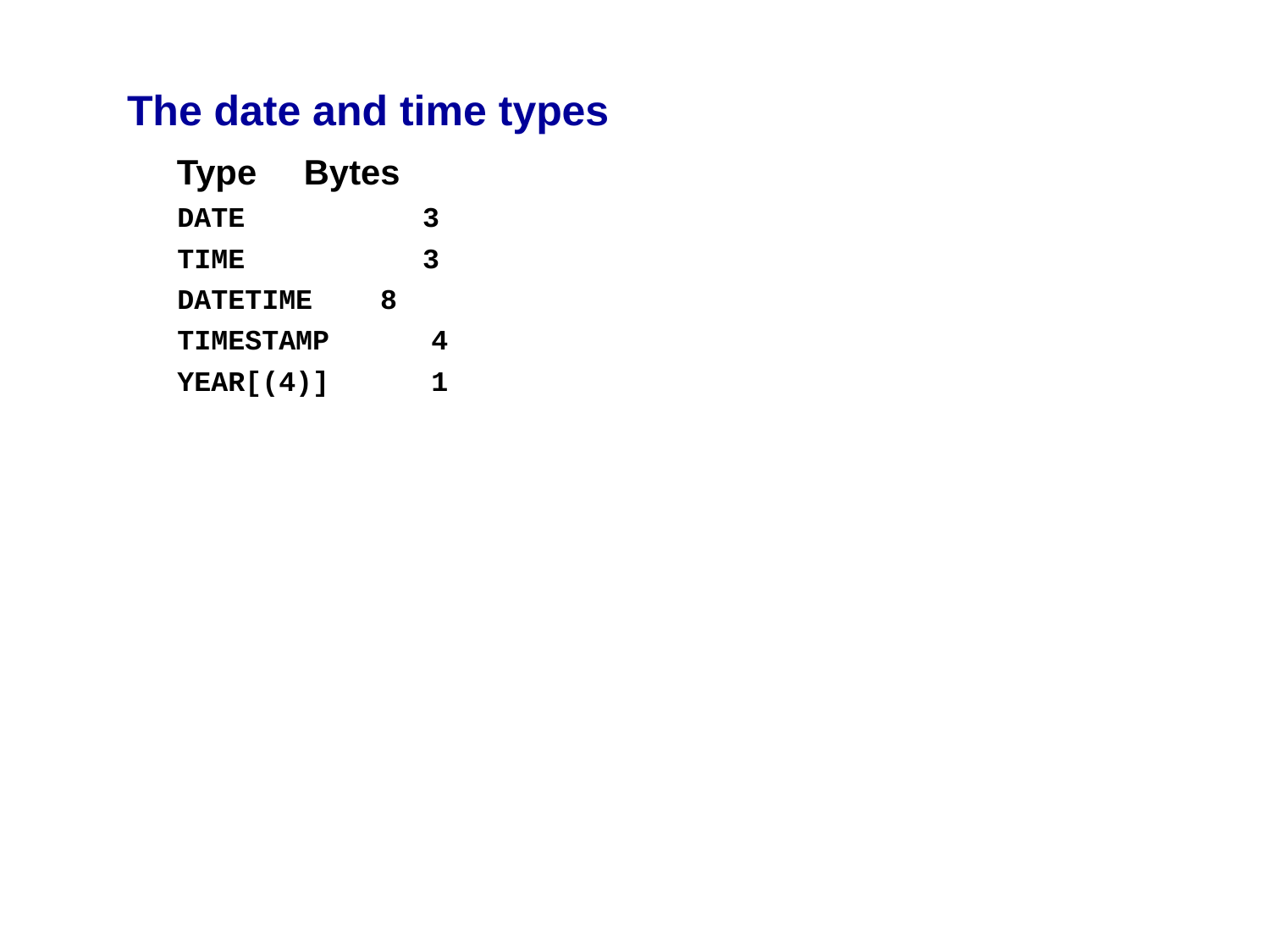

# The date and time types
Type	Bytes
DATE	       3
TIME	       3
DATETIME    8
TIMESTAMP	4
YEAR[(4)]	1